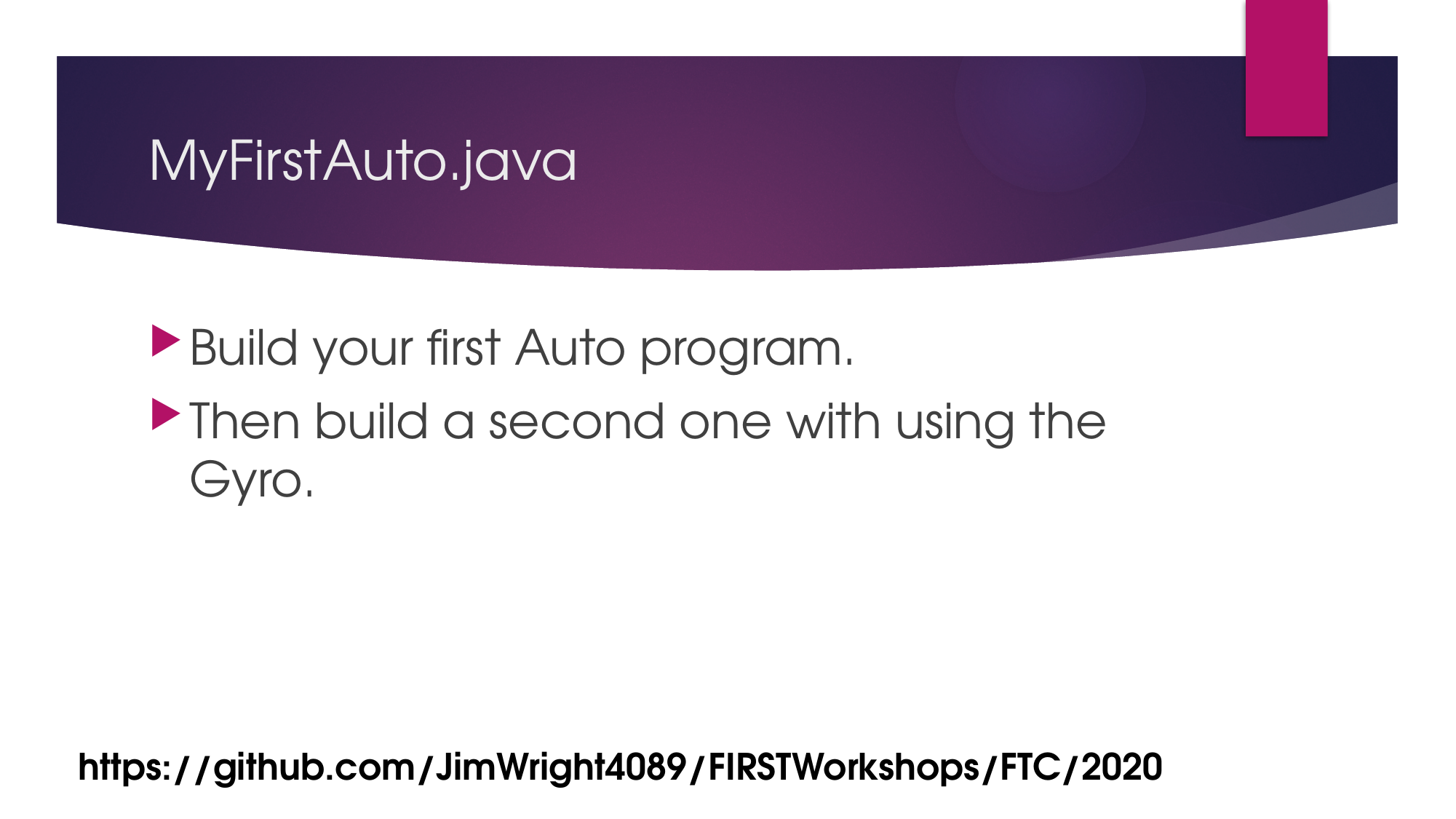

# MyFirstAuto.java
Build your first Auto program.
Then build a second one with using the Gyro.
https://github.com/JimWright4089/FIRSTWorkshops/FTC/2020